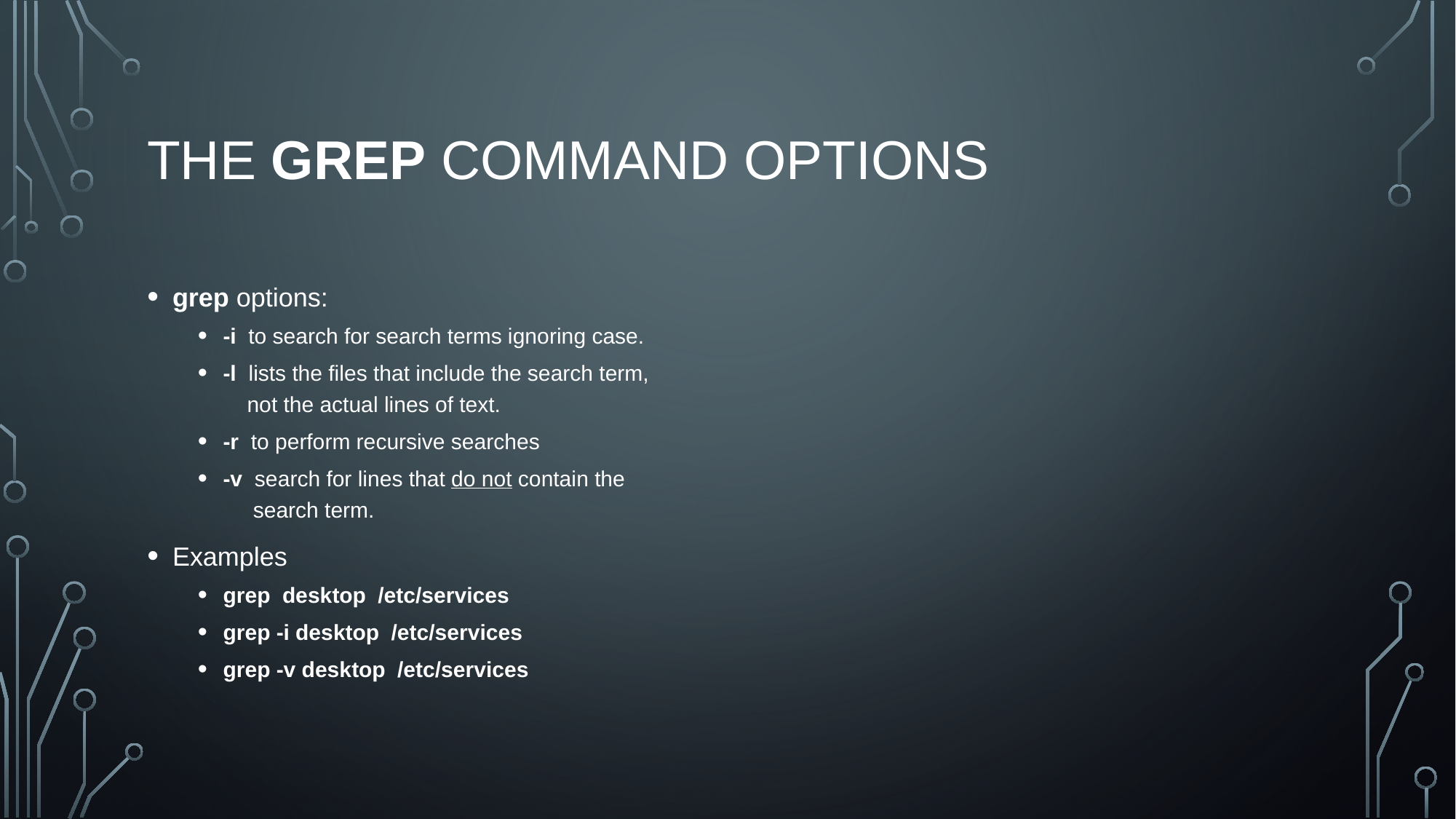

# The grep Command options
grep options:
-i  to search for search terms ignoring case.
-l  lists the files that include the search term,
    not the actual lines of text.
-r  to perform recursive searches
-v  search for lines that do not contain the
     search term.
Examples
grep  desktop  /etc/services
grep -i desktop  /etc/services
grep -v desktop  /etc/services